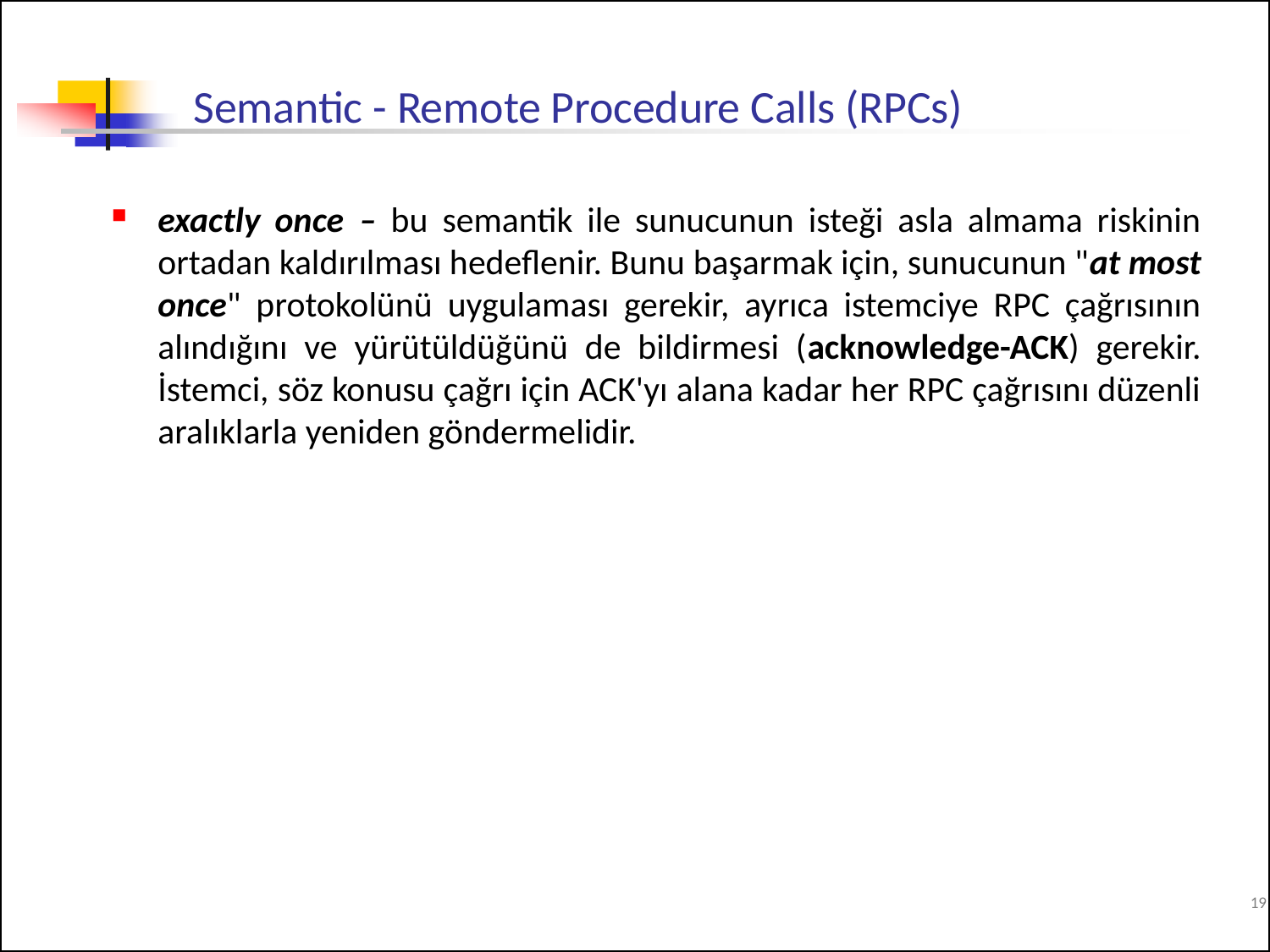

# Semantic - Remote Procedure Calls (RPCs)
exactly once ‒ bu semantik ile sunucunun isteği asla almama riskinin ortadan kaldırılması hedeflenir. Bunu başarmak için, sunucunun "at most once" protokolünü uygulaması gerekir, ayrıca istemciye RPC çağrısının alındığını ve yürütüldüğünü de bildirmesi (acknowledge-ACK) gerekir. İstemci, söz konusu çağrı için ACK'yı alana kadar her RPC çağrısını düzenli aralıklarla yeniden göndermelidir.

19